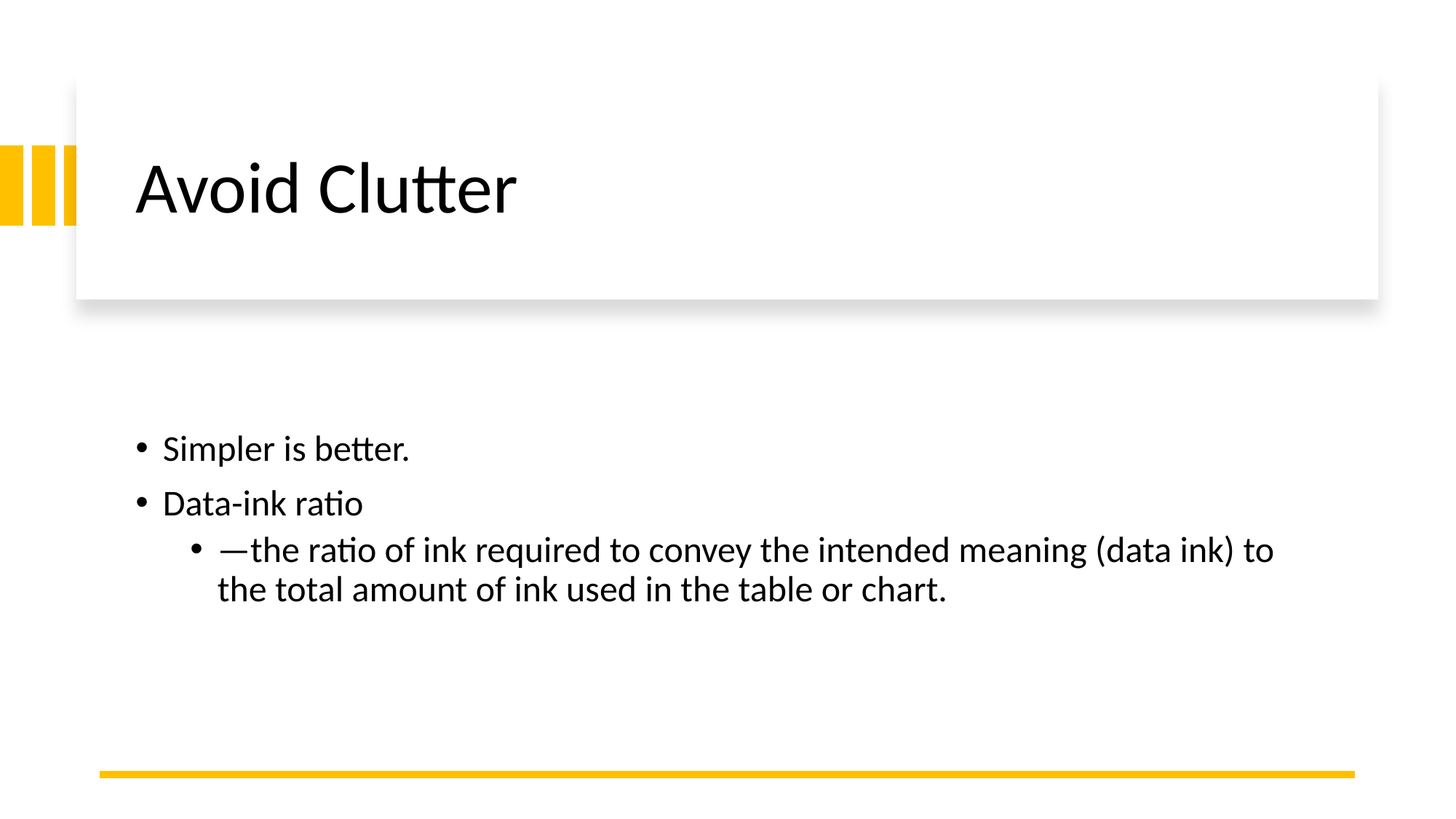

# Avoid Clutter

Simpler is better.
Data-ink ratio
—the ratio of ink required to convey the intended meaning (data ink) to the total amount of ink used in the table or chart.